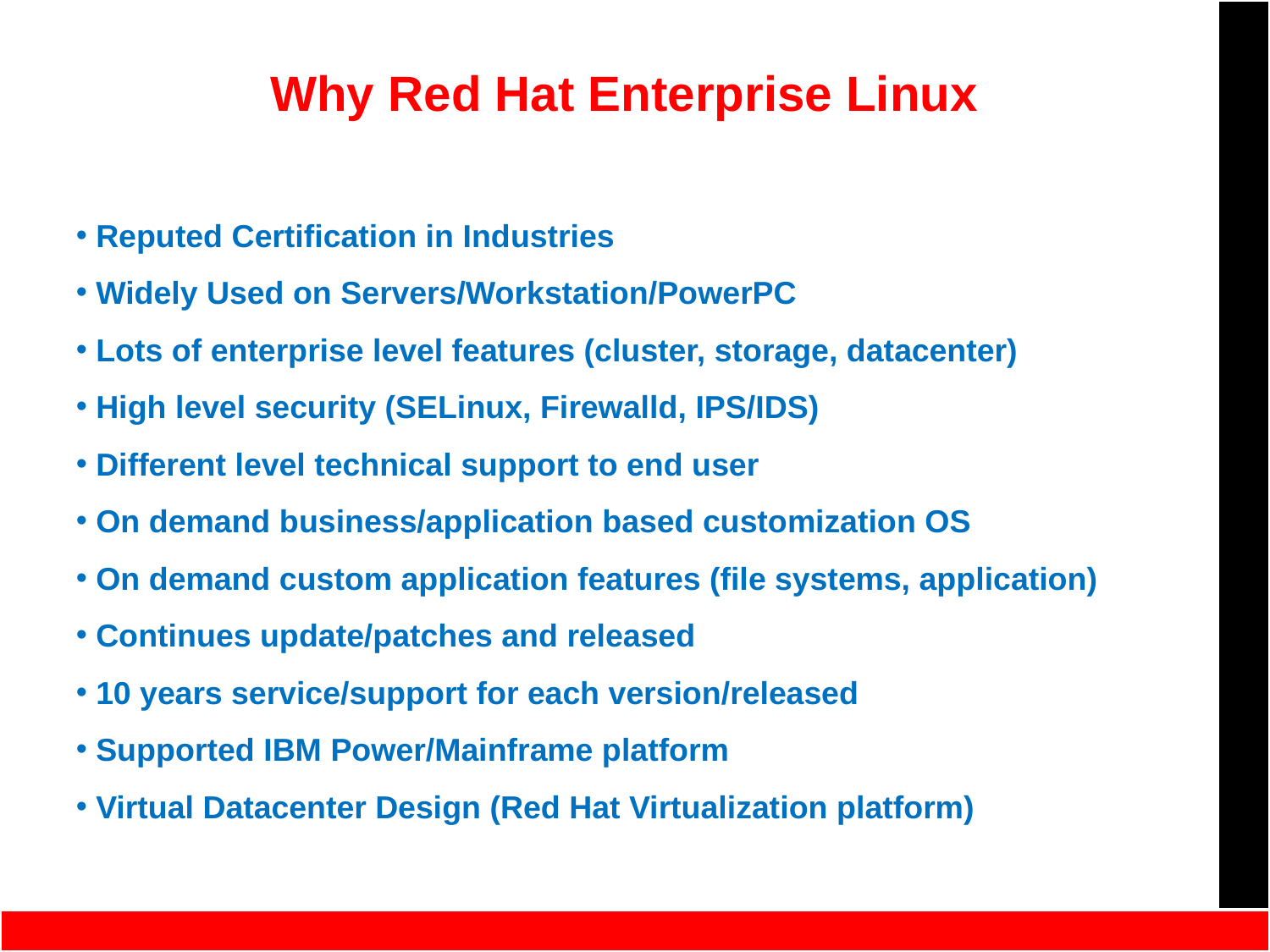

Why Red Hat Enterprise Linux
 Reputed Certification in Industries
 Widely Used on Servers/Workstation/PowerPC
 Lots of enterprise level features (cluster, storage, datacenter)
 High level security (SELinux, Firewalld, IPS/IDS)
 Different level technical support to end user
 On demand business/application based customization OS
 On demand custom application features (file systems, application)
 Continues update/patches and released
 10 years service/support for each version/released
 Supported IBM Power/Mainframe platform
 Virtual Datacenter Design (Red Hat Virtualization platform)